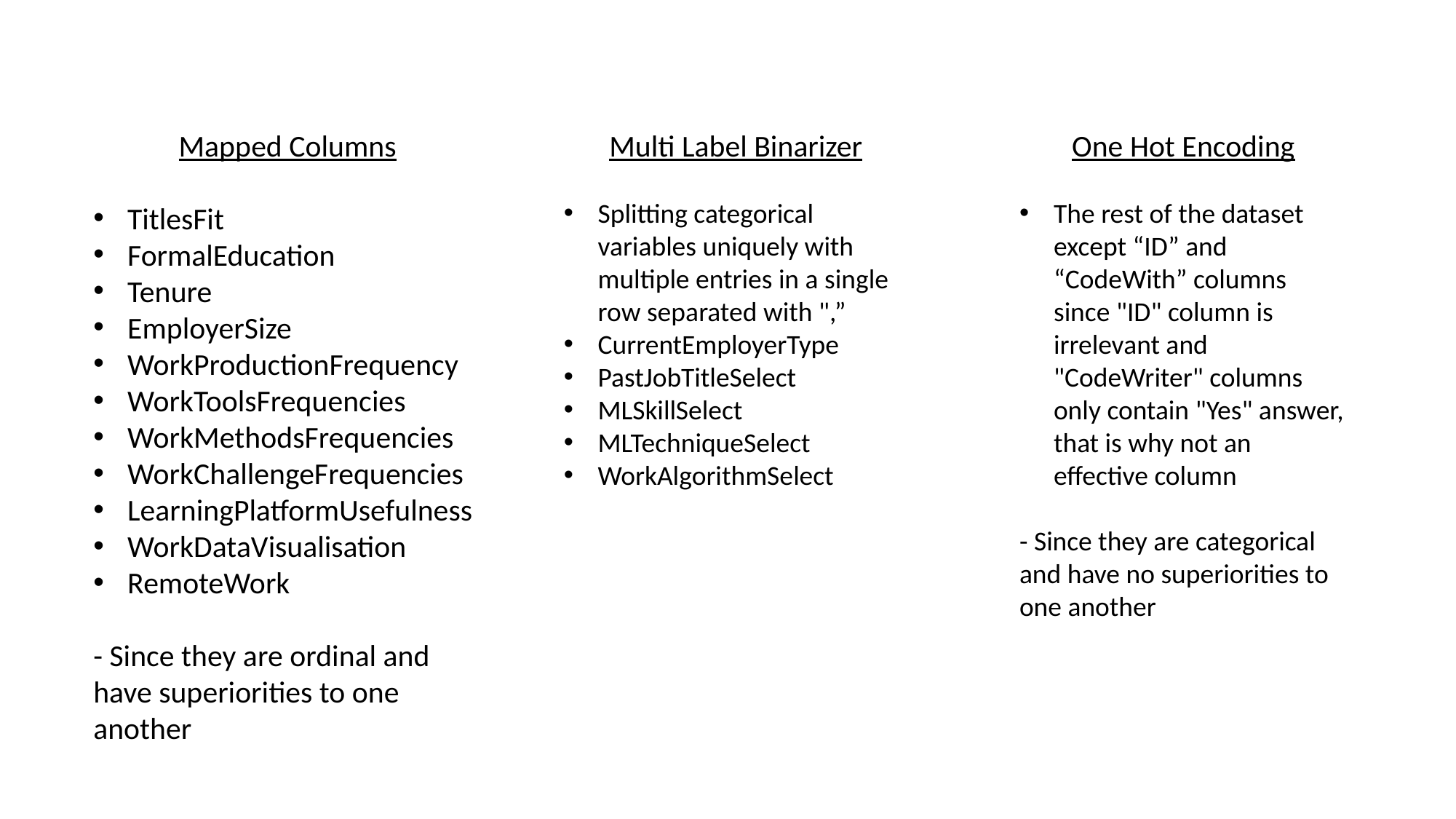

Mapped Columns

TitlesFit
FormalEducation
Tenure
EmployerSize
WorkProductionFrequency
WorkToolsFrequencies
WorkMethodsFrequencies
WorkChallengeFrequencies
LearningPlatformUsefulness
WorkDataVisualisation
RemoteWork

- Since they are ordinal and have superiorities to one another
Multi Label Binarizer

Splitting categorical variables uniquely with multiple entries in a single row separated with ",”
CurrentEmployerType
PastJobTitleSelect
MLSkillSelect
MLTechniqueSelect
WorkAlgorithmSelect
One Hot Encoding

The rest of the dataset except “ID” and “CodeWith” columns since "ID" column is irrelevant and "CodeWriter" columns only contain "Yes" answer, that is why not an effective column

- Since they are categorical and have no superiorities to one another